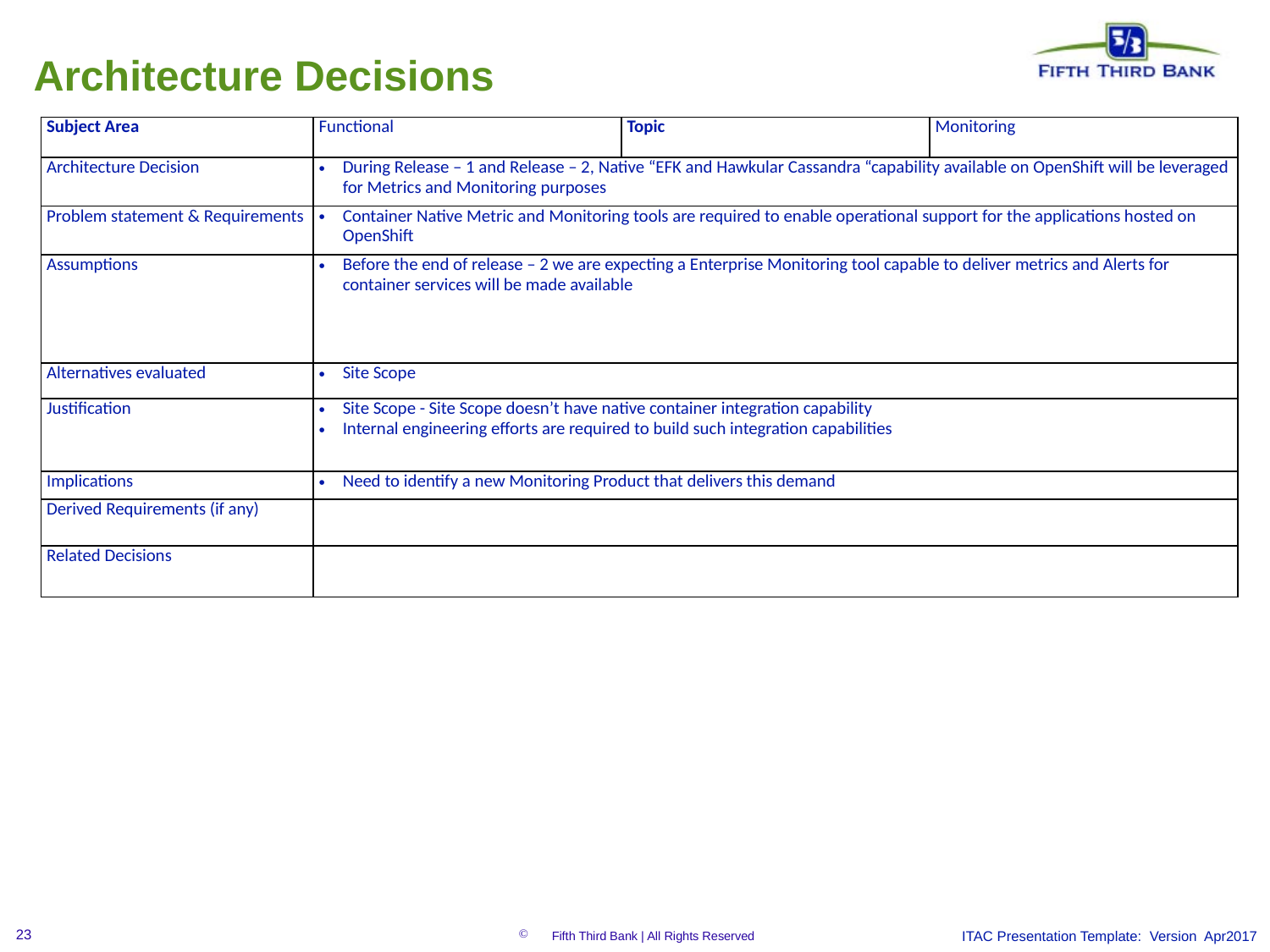

Architecture Decisions
| Subject Area | Functional | Topic | Monitoring |
| --- | --- | --- | --- |
| Architecture Decision | During Release – 1 and Release – 2, Native “EFK and Hawkular Cassandra “capability available on OpenShift will be leveraged for Metrics and Monitoring purposes |  |  |
| Problem statement & Requirements | Container Native Metric and Monitoring tools are required to enable operational support for the applications hosted on OpenShift |  |  |
| Assumptions | Before the end of release – 2 we are expecting a Enterprise Monitoring tool capable to deliver metrics and Alerts for container services will be made available |  |  |
| Alternatives evaluated | Site Scope |  |  |
| Justification | Site Scope - Site Scope doesn’t have native container integration capability Internal engineering efforts are required to build such integration capabilities |  |  |
| Implications | Need to identify a new Monitoring Product that delivers this demand |  |  |
| Derived Requirements (if any) |  |  |  |
| Related Decisions |  |  |  |
ITAC Presentation Template:  Version  Apr2017